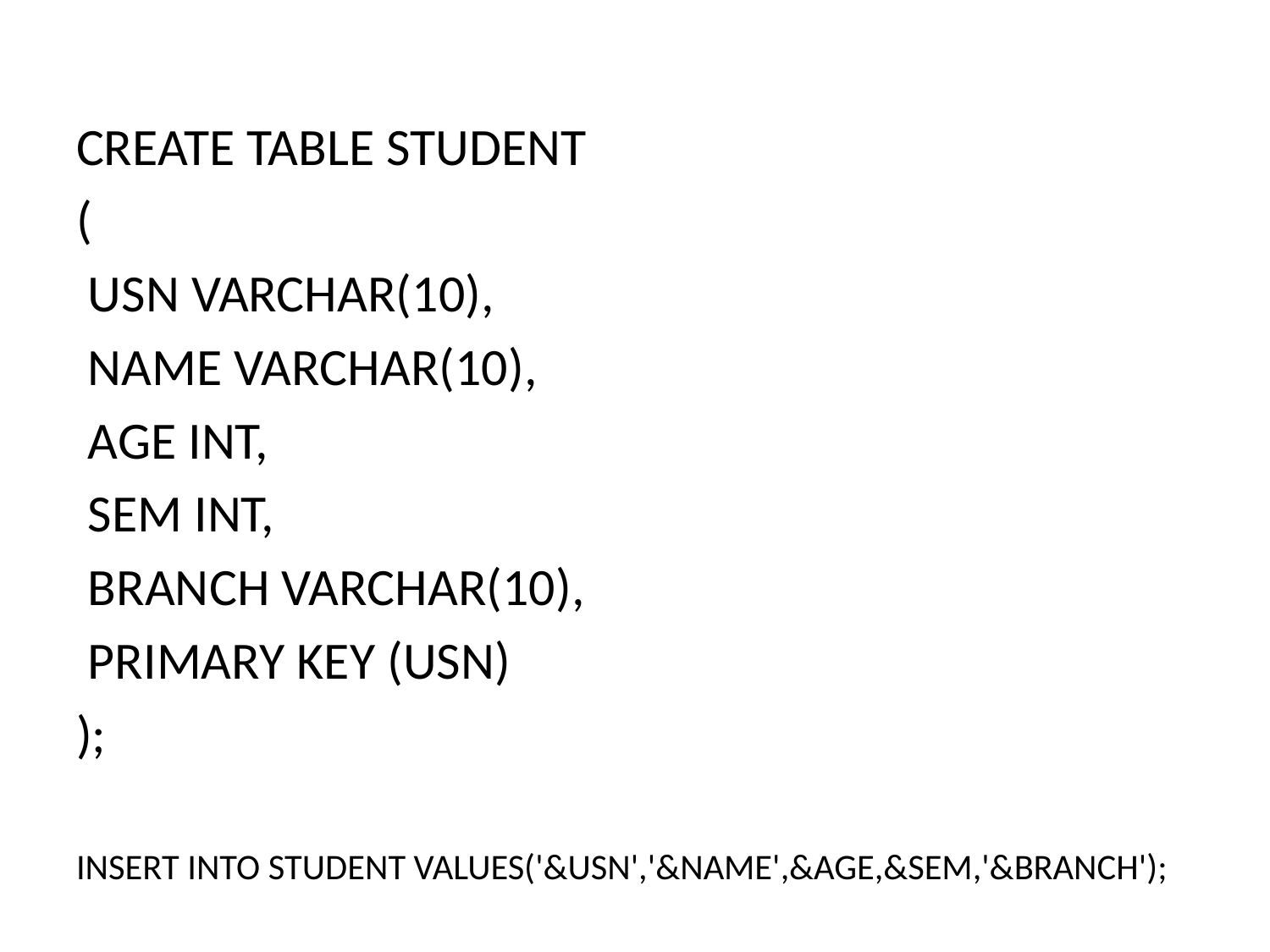

CREATE TABLE STUDENT
(
 USN VARCHAR(10),
 NAME VARCHAR(10),
 AGE INT,
 SEM INT,
 BRANCH VARCHAR(10),
 PRIMARY KEY (USN)
);

INSERT INTO STUDENT VALUES('&USN','&NAME',&AGE,&SEM,'&BRANCH');